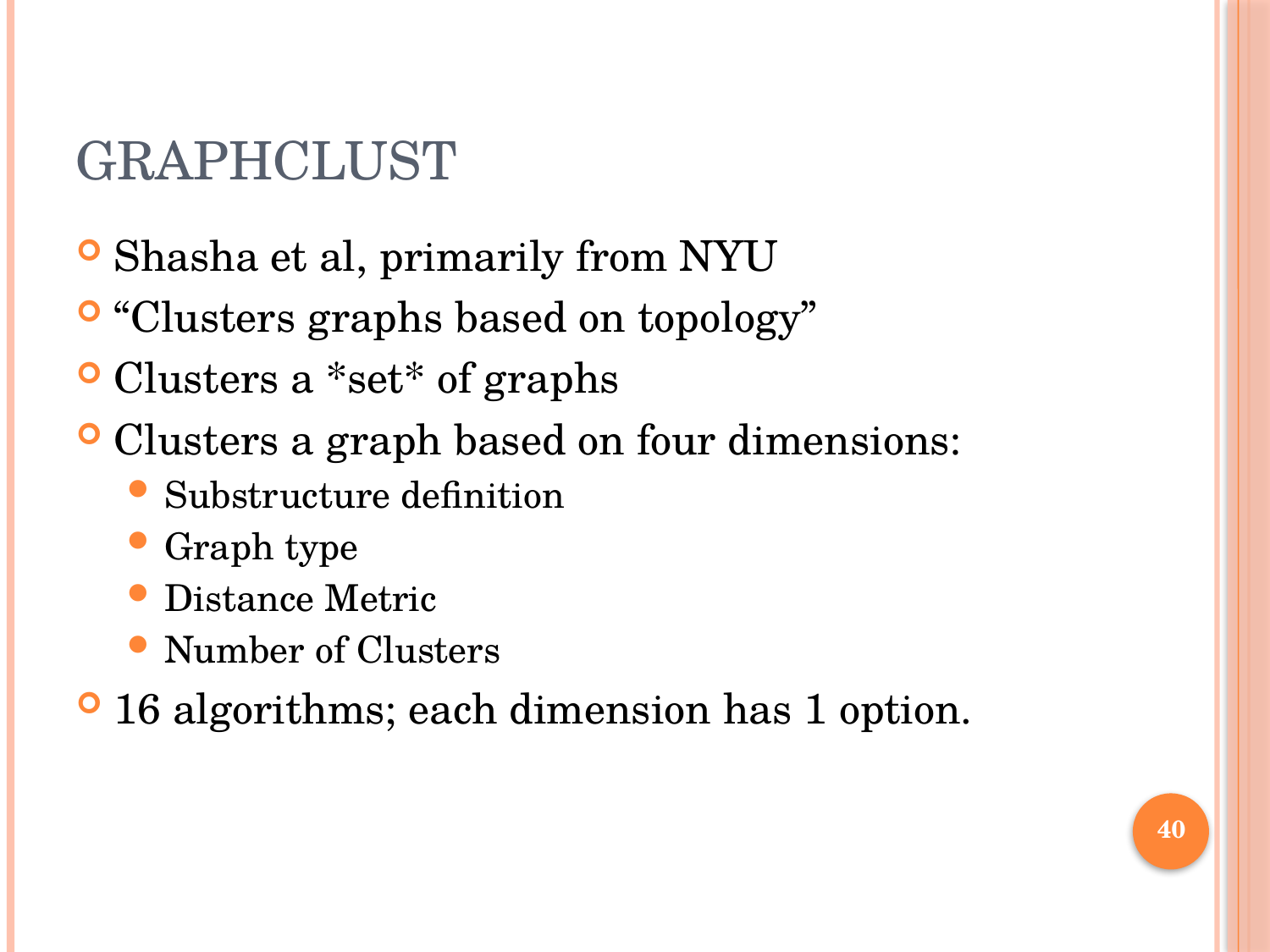

# GraphClust
Shasha et al, primarily from NYU
“Clusters graphs based on topology”
Clusters a *set* of graphs
Clusters a graph based on four dimensions:
Substructure definition
Graph type
Distance Metric
Number of Clusters
16 algorithms; each dimension has 1 option.

40